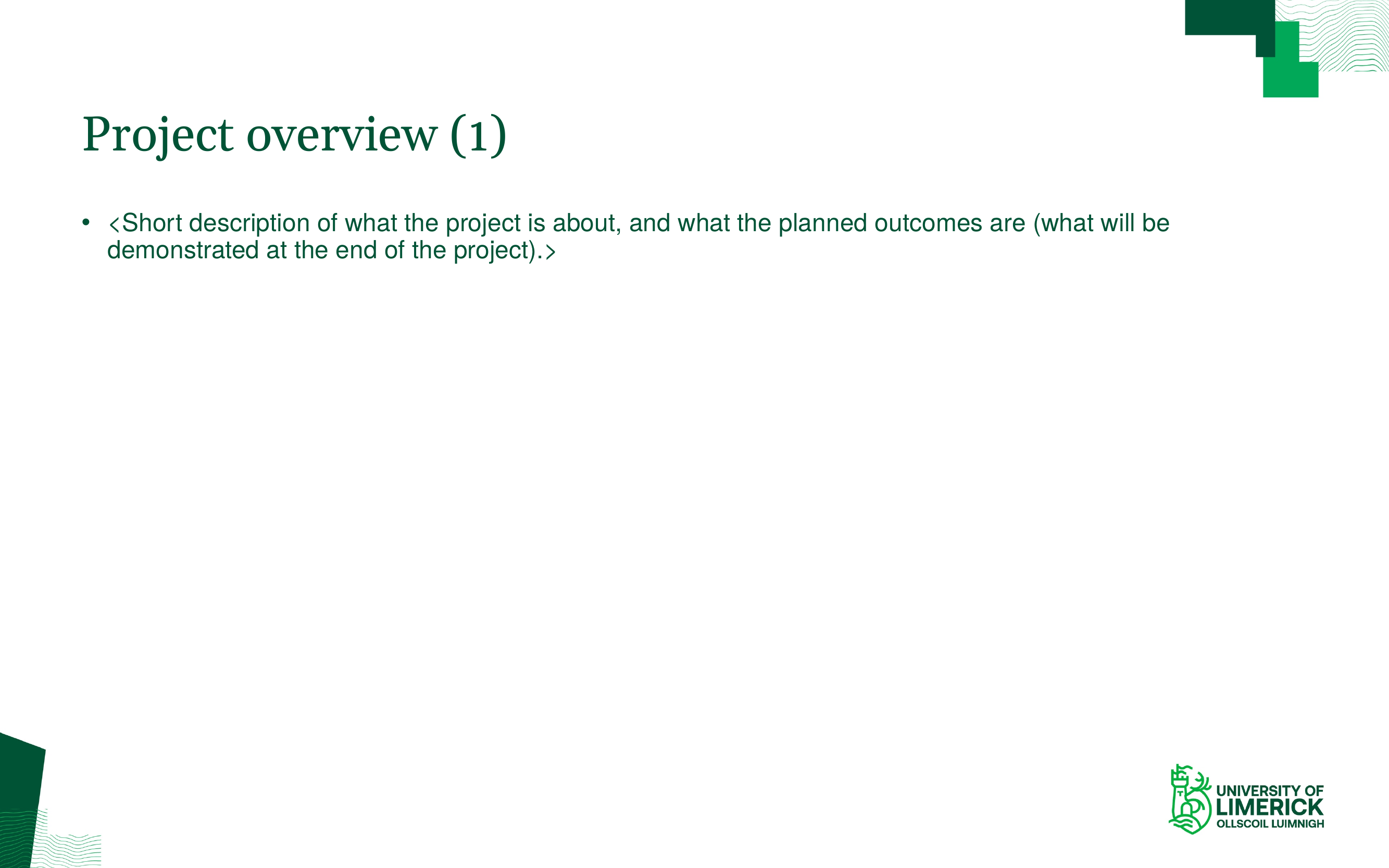

# Project overview (1)
<Short description of what the project is about, and what the planned outcomes are (what will be demonstrated at the end of the project).>